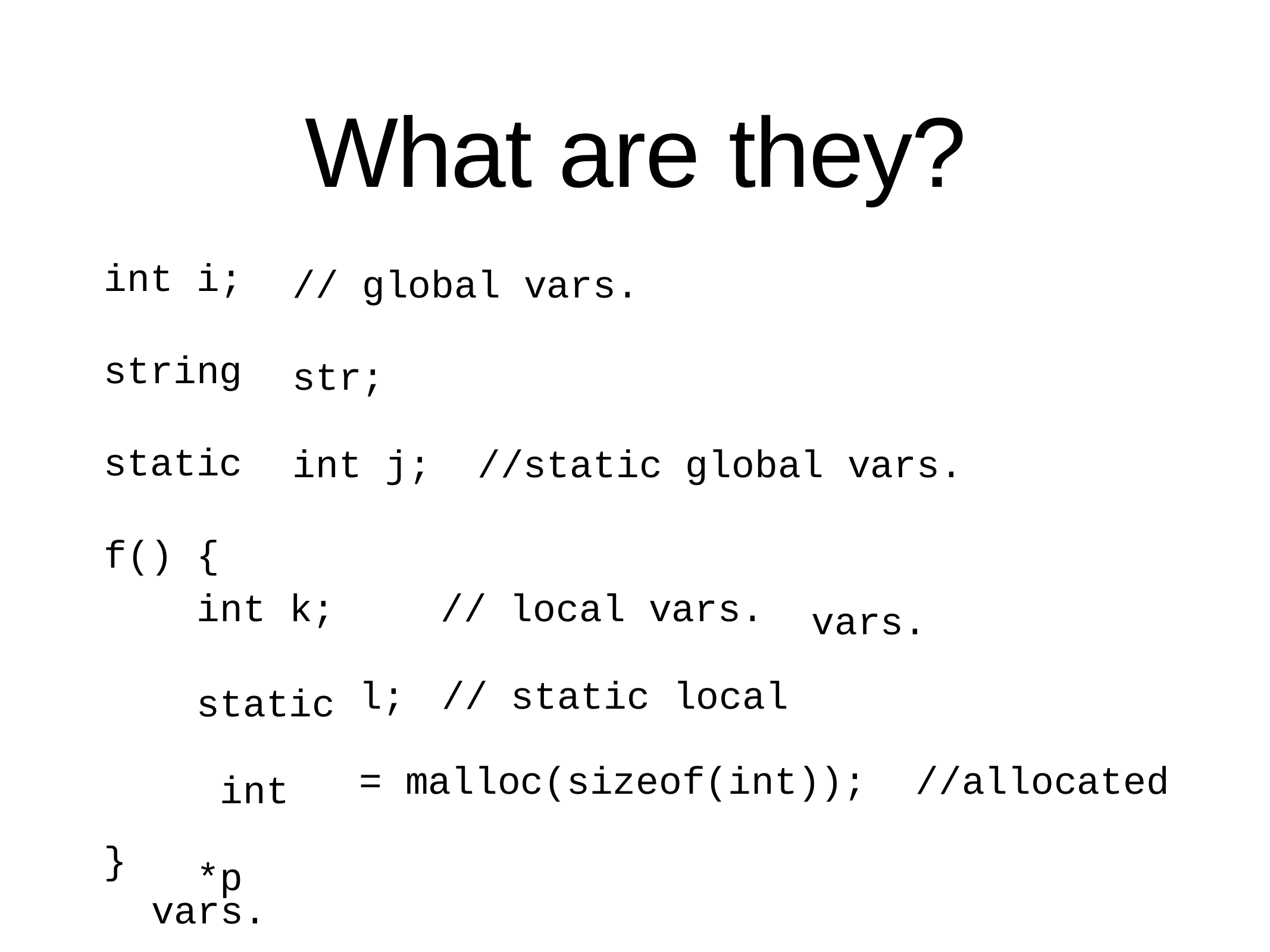

# What are they?
int i;

string

static

f() {
// global vars.

str;

int j;	//static global vars.
int k;
static  int *p
vars.
// local vars.

l;	// static local
vars.
= malloc(sizeof(int));
//allocated
}